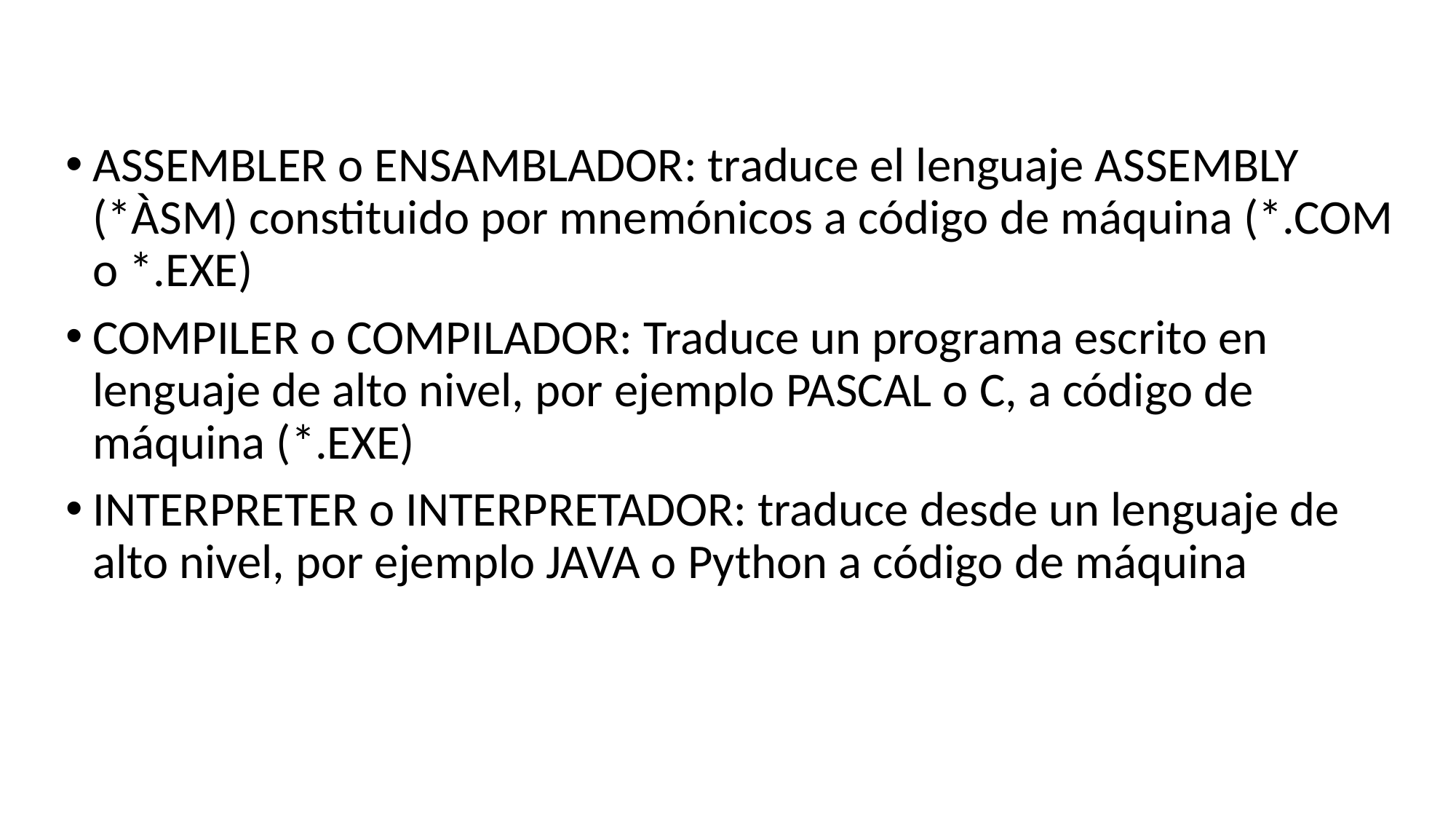

ASSEMBLER o ENSAMBLADOR: traduce el lenguaje ASSEMBLY (*ÀSM) constituido por mnemónicos a código de máquina (*.COM o *.EXE)
COMPILER o COMPILADOR: Traduce un programa escrito en lenguaje de alto nivel, por ejemplo PASCAL o C, a código de máquina (*.EXE)
INTERPRETER o INTERPRETADOR: traduce desde un lenguaje de alto nivel, por ejemplo JAVA o Python a código de máquina